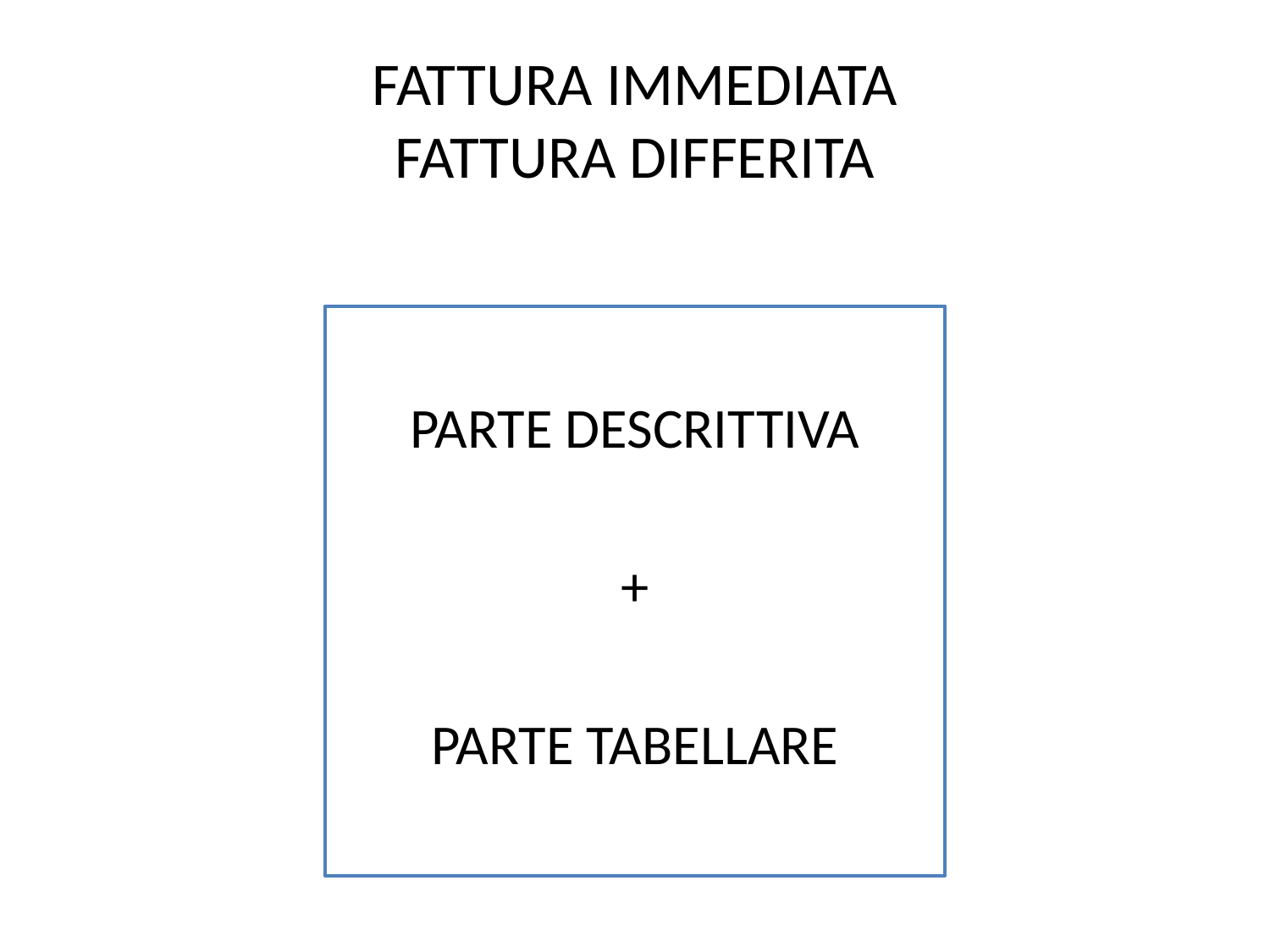

# FATTURA IMMEDIATA FATTURA DIFFERITA

PARTE DESCRITTIVA

+

PARTE TABELLARE